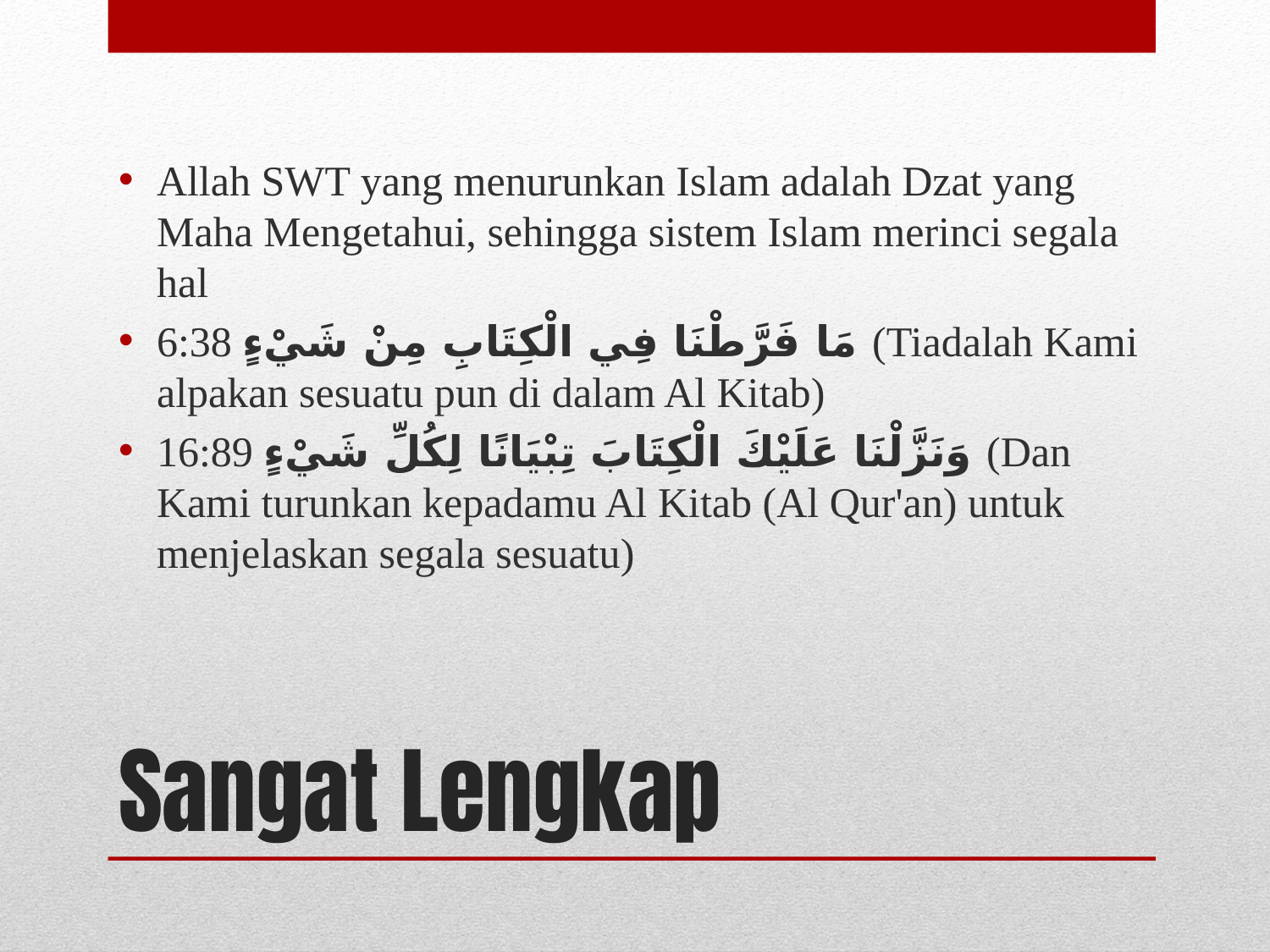

Allah SWT yang menurunkan Islam adalah Dzat yang Maha Mengetahui, sehingga sistem Islam merinci segala hal
6:38 مَا فَرَّطْنَا فِي الْكِتَابِ مِنْ شَيْءٍ (Tiadalah Kami alpakan sesuatu pun di dalam Al Kitab)
16:89 وَنَزَّلْنَا عَلَيْكَ الْكِتَابَ تِبْيَانًا لِكُلِّ شَيْءٍ (Dan Kami turunkan kepadamu Al Kitab (Al Qur'an) untuk menjelaskan segala sesuatu)
# Sangat Lengkap